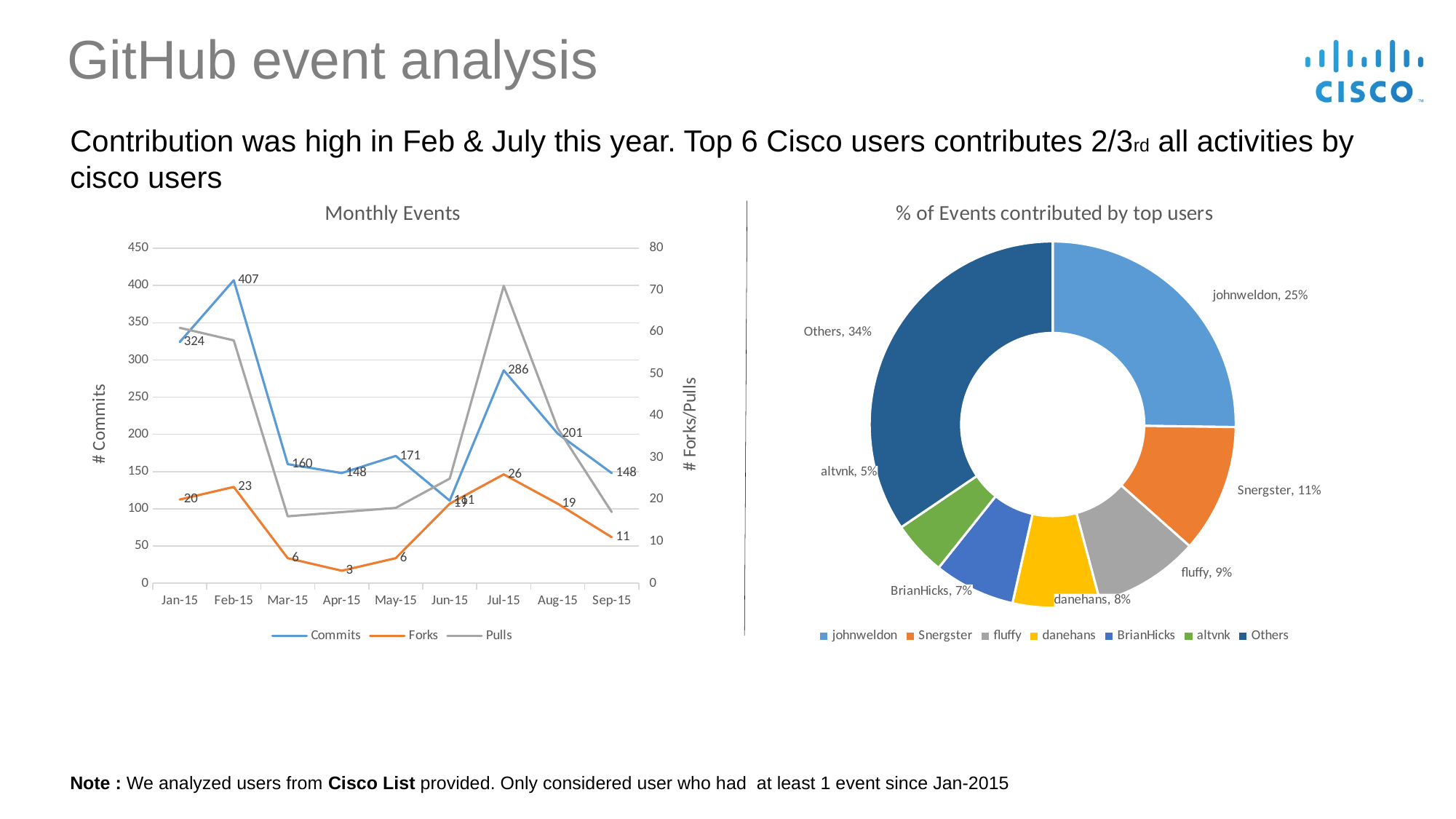

GitHub event analysis
Contribution was high in Feb & July this year. Top 6 Cisco users contributes 2/3rd all activities by cisco users

### Chart: Monthly Events

| Category | Commits | Forks | Pulls |
|---|---|---|---|
| 42005 | 324.0 | 20.0 | 61.0 |
| 42036 | 407.0 | 23.0 | 58.0 |
| 42064 | 160.0 | 6.0 | 16.0 |
| 42095 | 148.0 | 3.0 | 17.0 |
| 42125 | 171.0 | 6.0 | 18.0 |
| 42156 | 111.0 | 19.0 | 25.0 |
| 42186 | 286.0 | 26.0 | 71.0 |
| 42217 | 201.0 | 19.0 | 37.0 |
| 42248 | 148.0 | 11.0 | 17.0 |

### Chart: % of Events contributed by top users

| Category | Percentage |
|---|---|
| johnweldon | 0.25226934019780517 |
| Snergster | 0.11326378539493294 |
| fluffy | 0.09280585286546539 |
| danehans | 0.07695434223005013 |
| BrianHicks | 0.07180598834846227 |
| altvnk | 0.04809646389378133 |
| Others | 0.34480422706950276 |
Note : We analyzed users from Cisco List provided. Only considered user who had  at least 1 event since Jan-2015